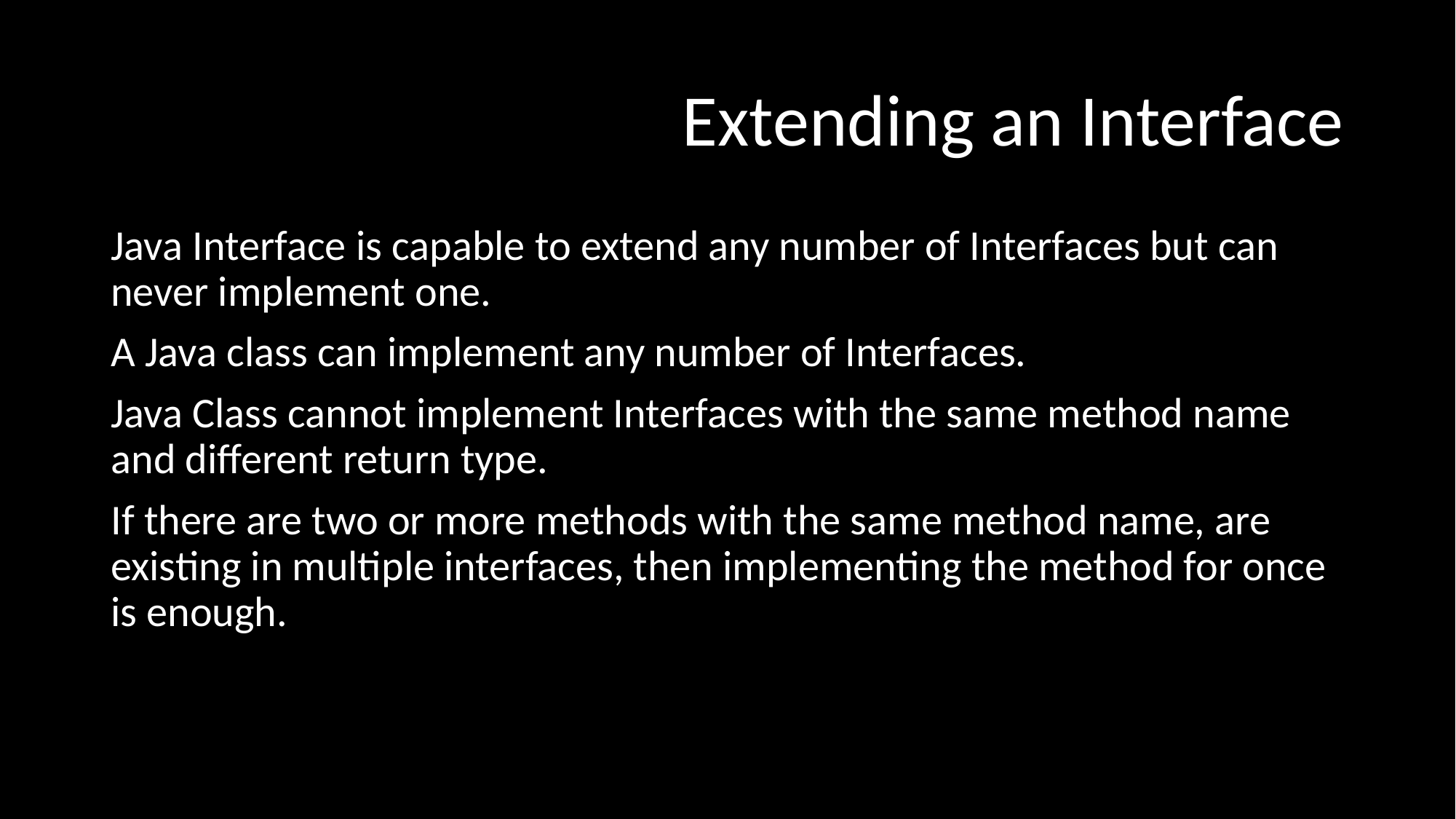

# Extending an Interface
Java Interface is capable to extend any number of Interfaces but can never implement one.
A Java class can implement any number of Interfaces.
Java Class cannot implement Interfaces with the same method name and different return type.
If there are two or more methods with the same method name, are existing in multiple interfaces, then implementing the method for once is enough.